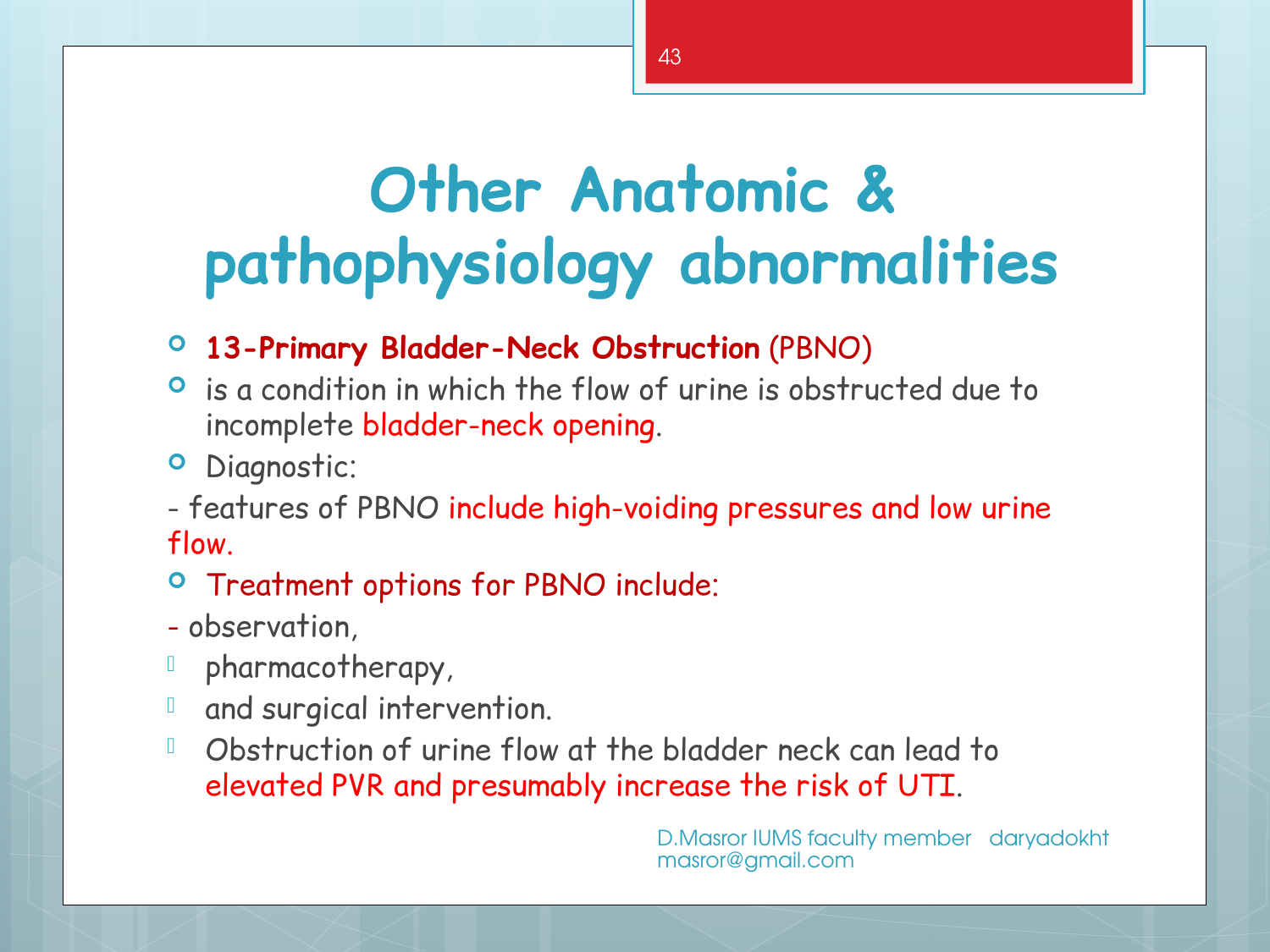

43
# Other Anatomic & pathophysiology abnormalities
13-Primary Bladder-Neck Obstruction (PBNO)
is a condition in which the flow of urine is obstructed due to incomplete bladder-neck opening.
Diagnostic:
- features of PBNO include high-voiding pressures and low urine flow.
Treatment options for PBNO include:
- observation,
pharmacotherapy,
and surgical intervention.
Obstruction of urine flow at the bladder neck can lead to elevated PVR and presumably increase the risk of UTI.

D.Masror IUMS faculty member   daryadokhtmasror@gmail.com